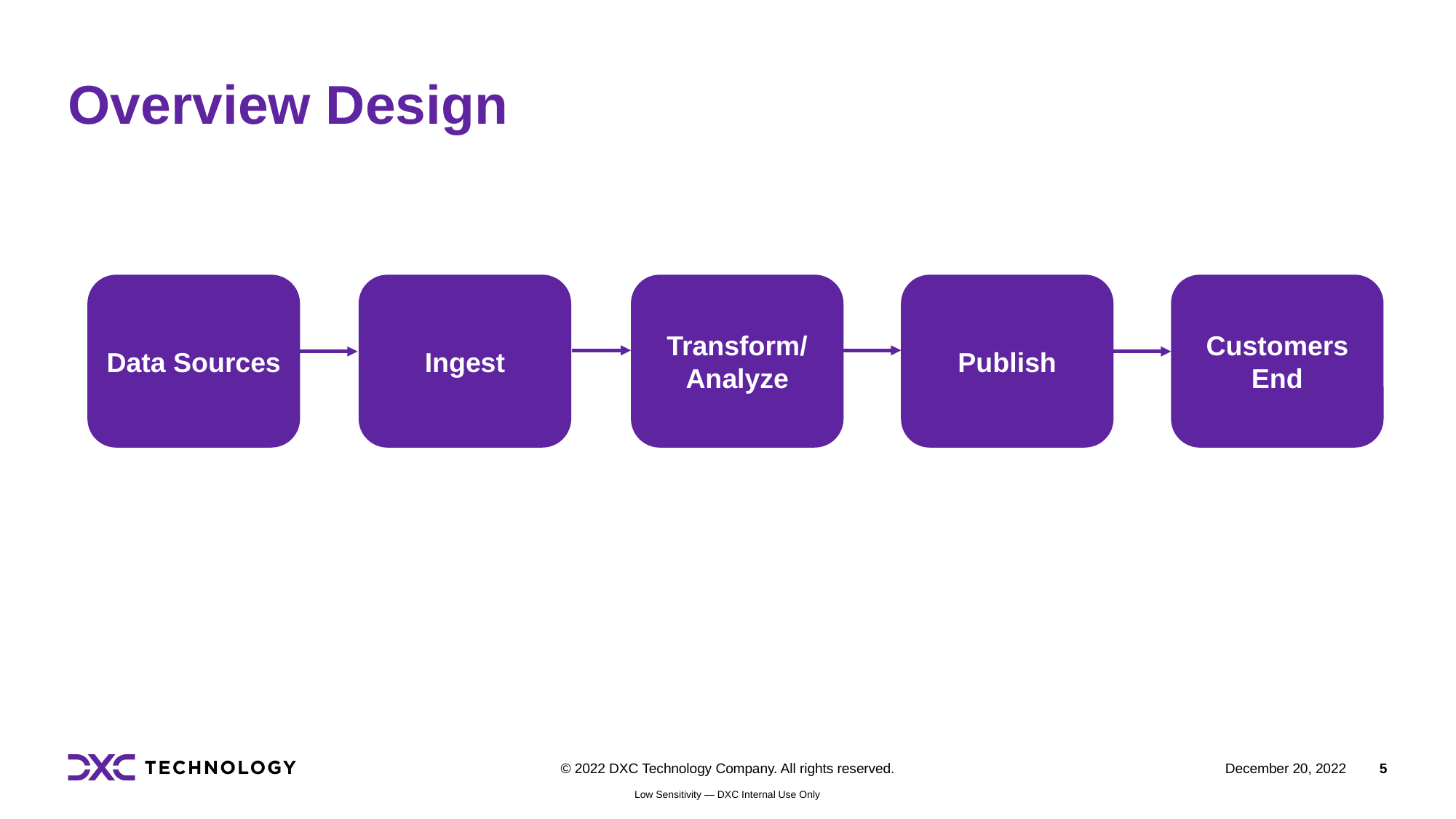

# Overview Design
Publish

Customers
End

Data Sources

Transform/ Analyze

Ingest